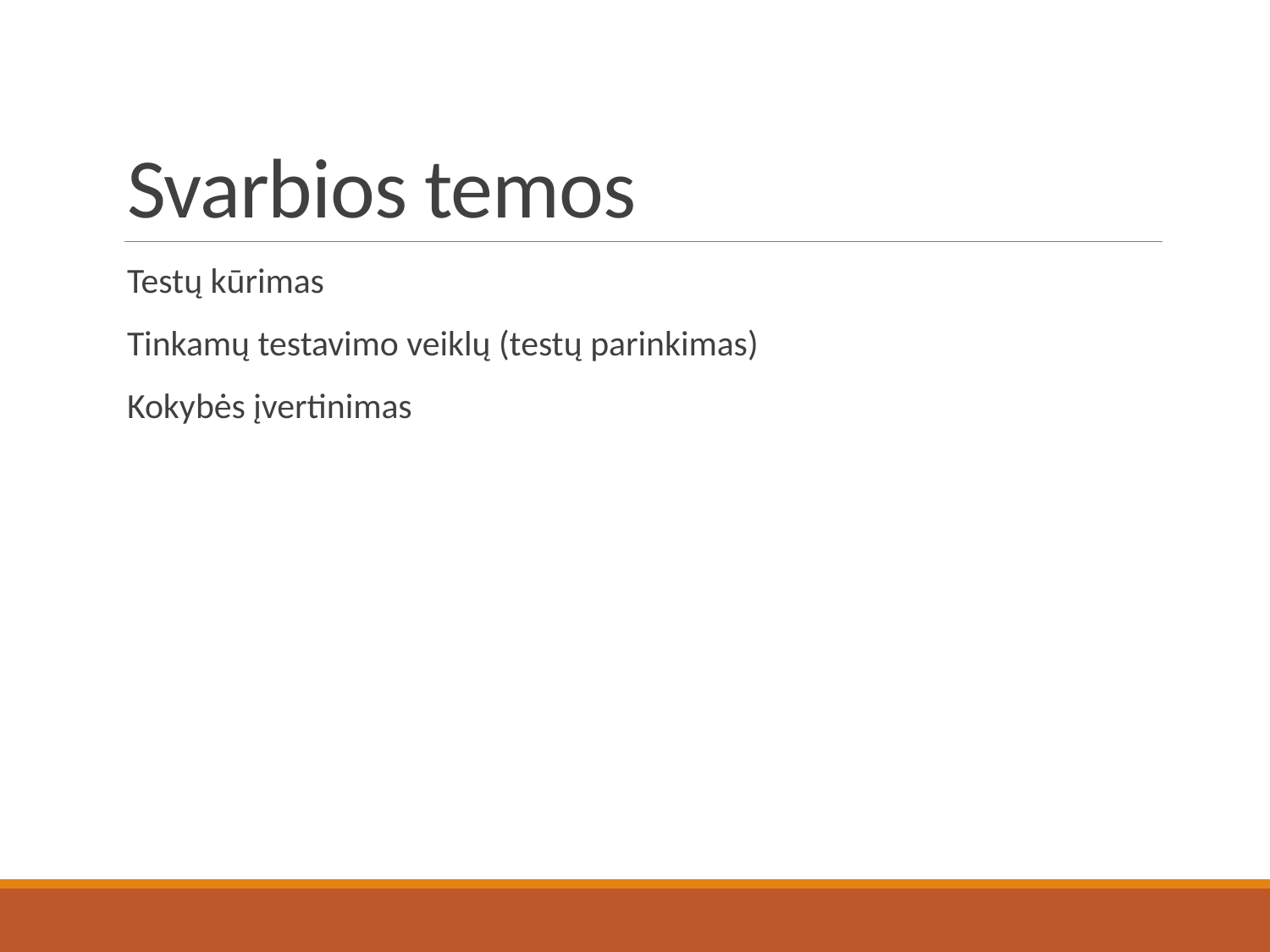

# Svarbios temos
Testų kūrimas
Tinkamų testavimo veiklų (testų parinkimas)
Kokybės įvertinimas